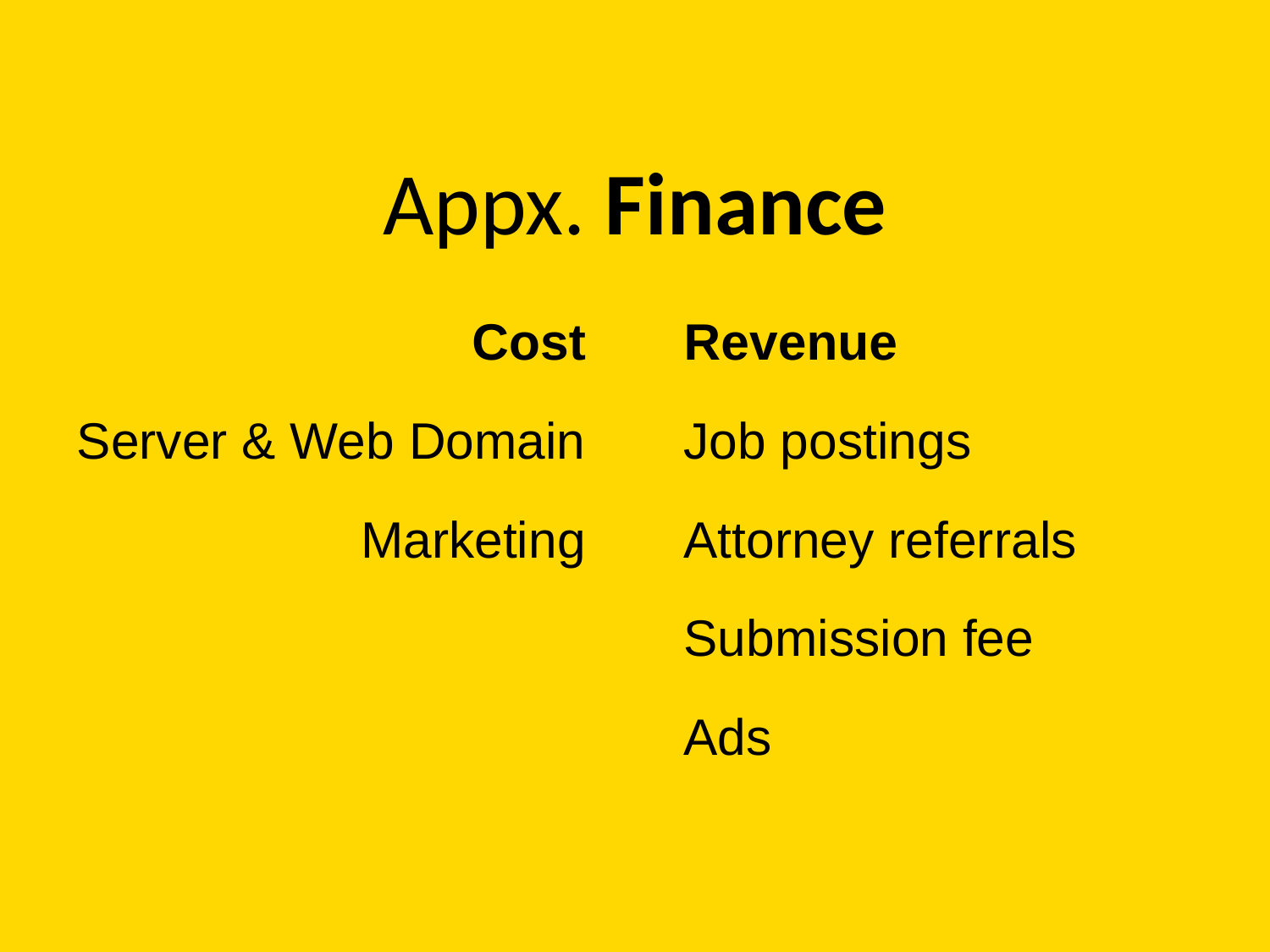

Appx. Finance
Cost
Server & Web Domain
Marketing

Revenue
Job postings
Attorney referrals
Submission fee
Ads